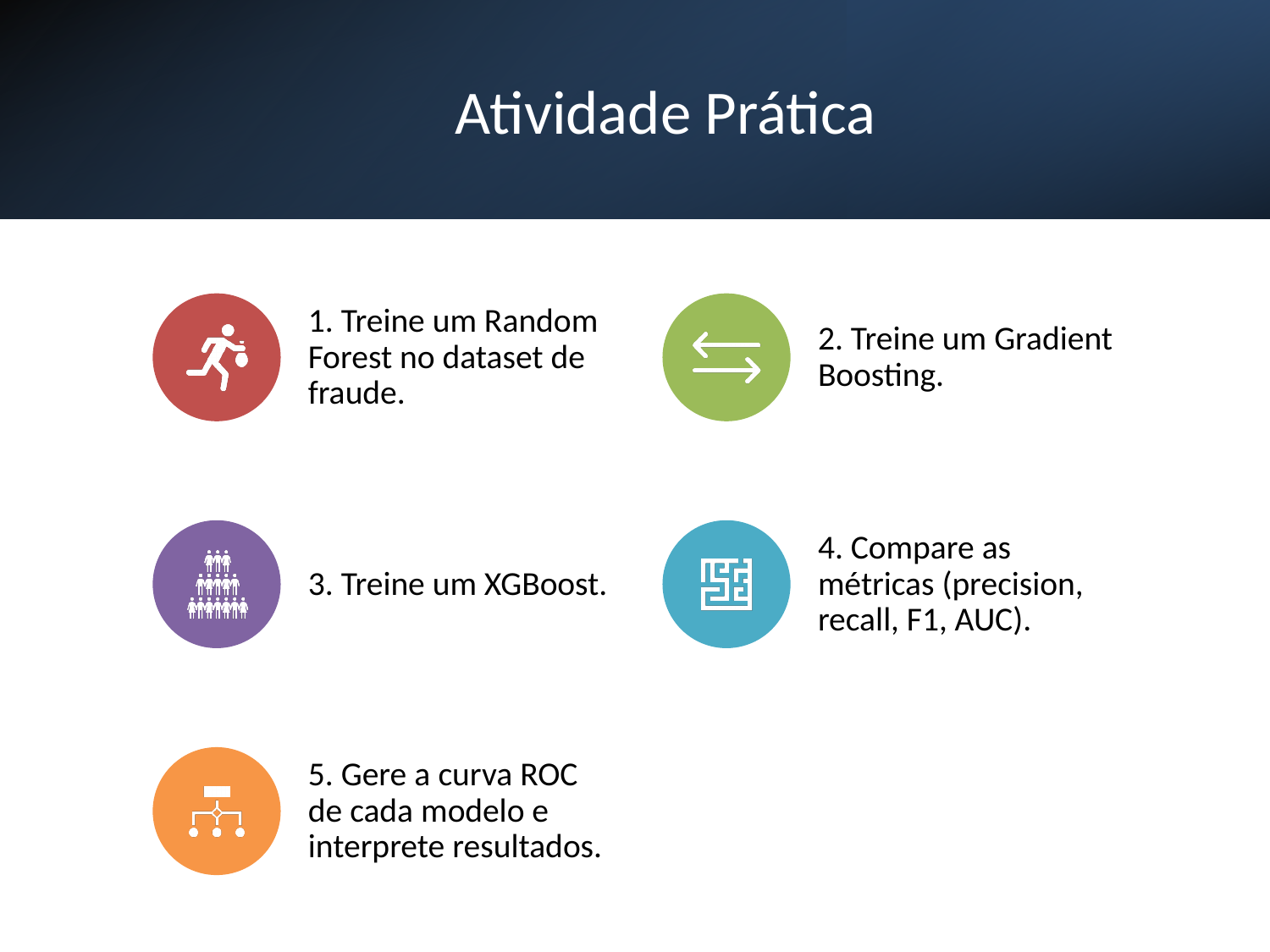

# Atividade Prática
1. Treine um Random Forest no dataset de fraude.
2. Treine um Gradient Boosting.
3. Treine um XGBoost.
4. Compare as métricas (precision, recall, F1, AUC).
5. Gere a curva ROC de cada modelo e interprete resultados.